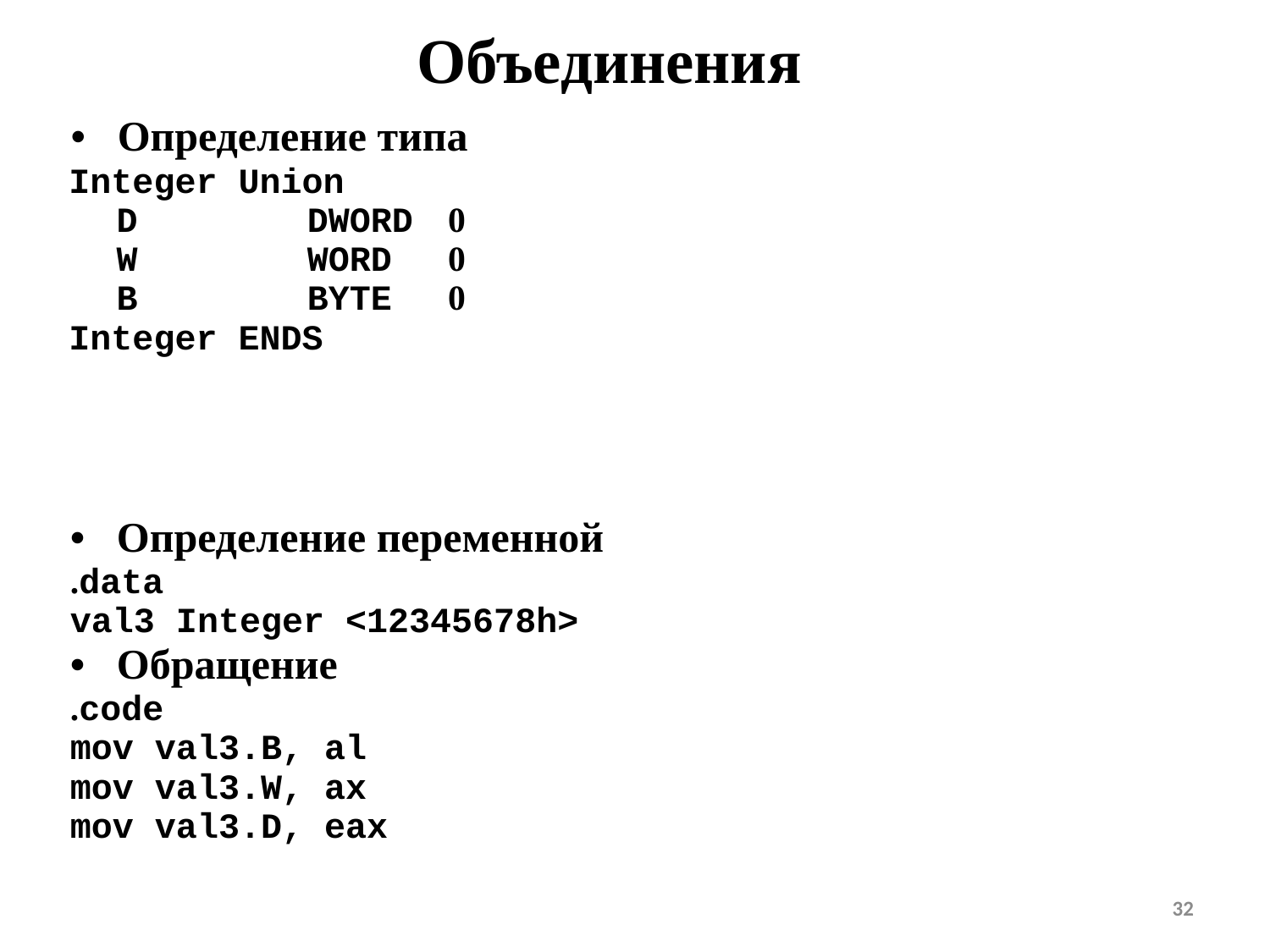

Объединения
•   Определение типа
Integer Union
	D        DWORD
	W        WORD
	B        BYTE
Integer ENDS

0
0
0

•   Определение переменной
.data
val3 Integer <12345678h>
•   Обращение
.code
mov val3.B, al
mov val3.W, ax
mov val3.D, eax
32